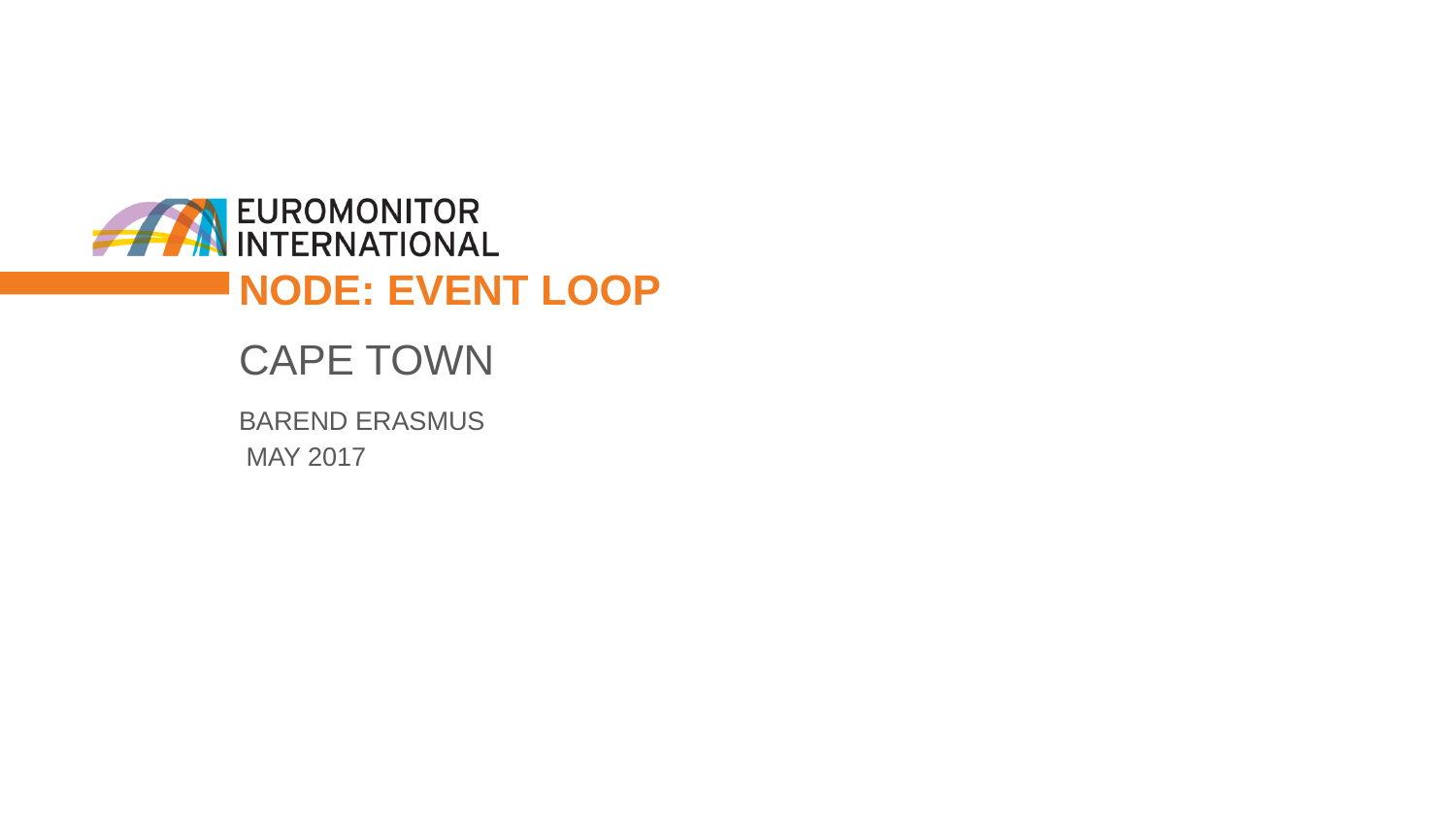

# Node: Event Loop
Cape Town
Barend Erasmus
 May 2017